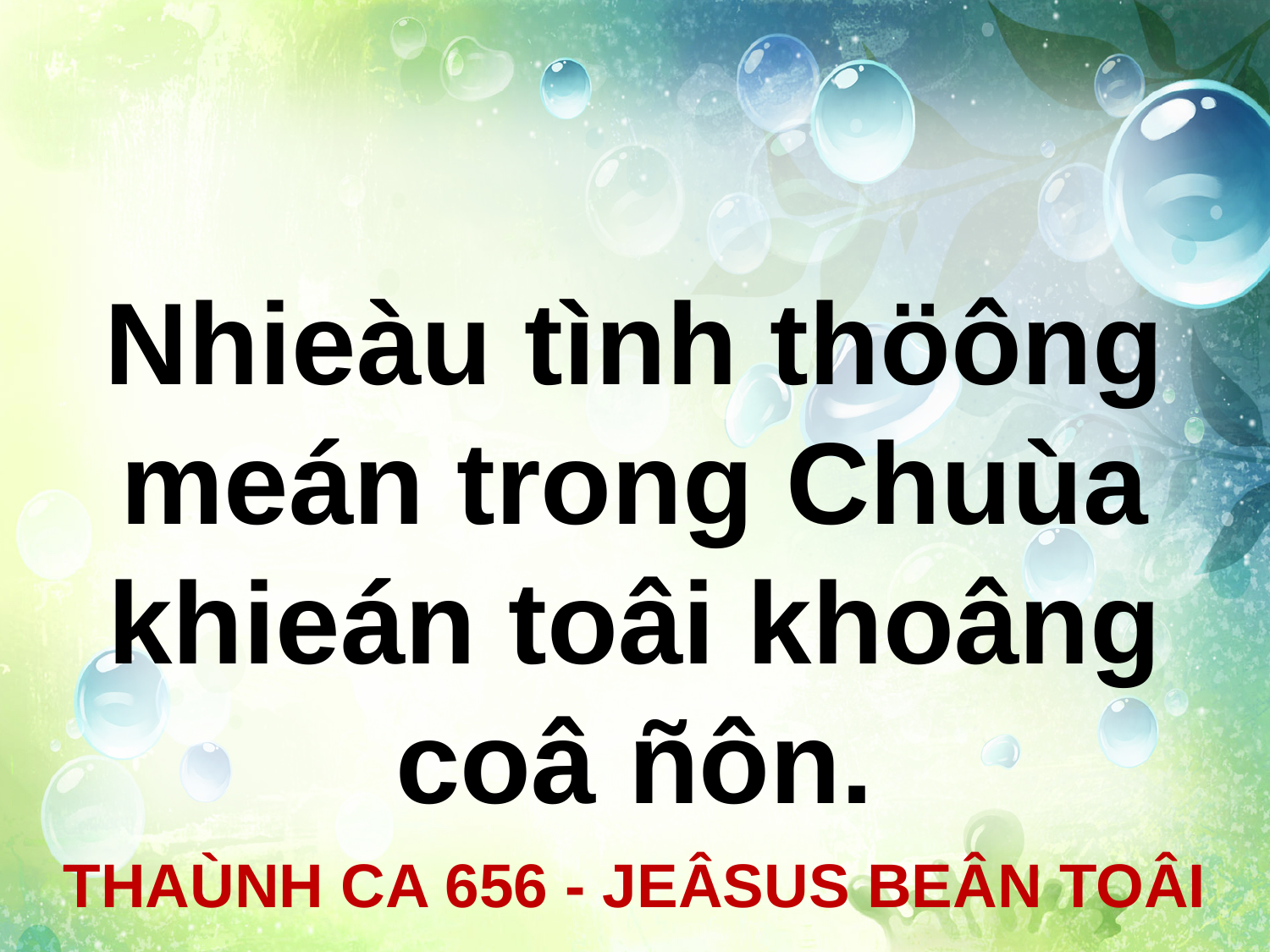

Nhieàu tình thöông meán trong Chuùa khieán toâi khoâng coâ ñôn.
THAÙNH CA 656 - JEÂSUS BEÂN TOÂI